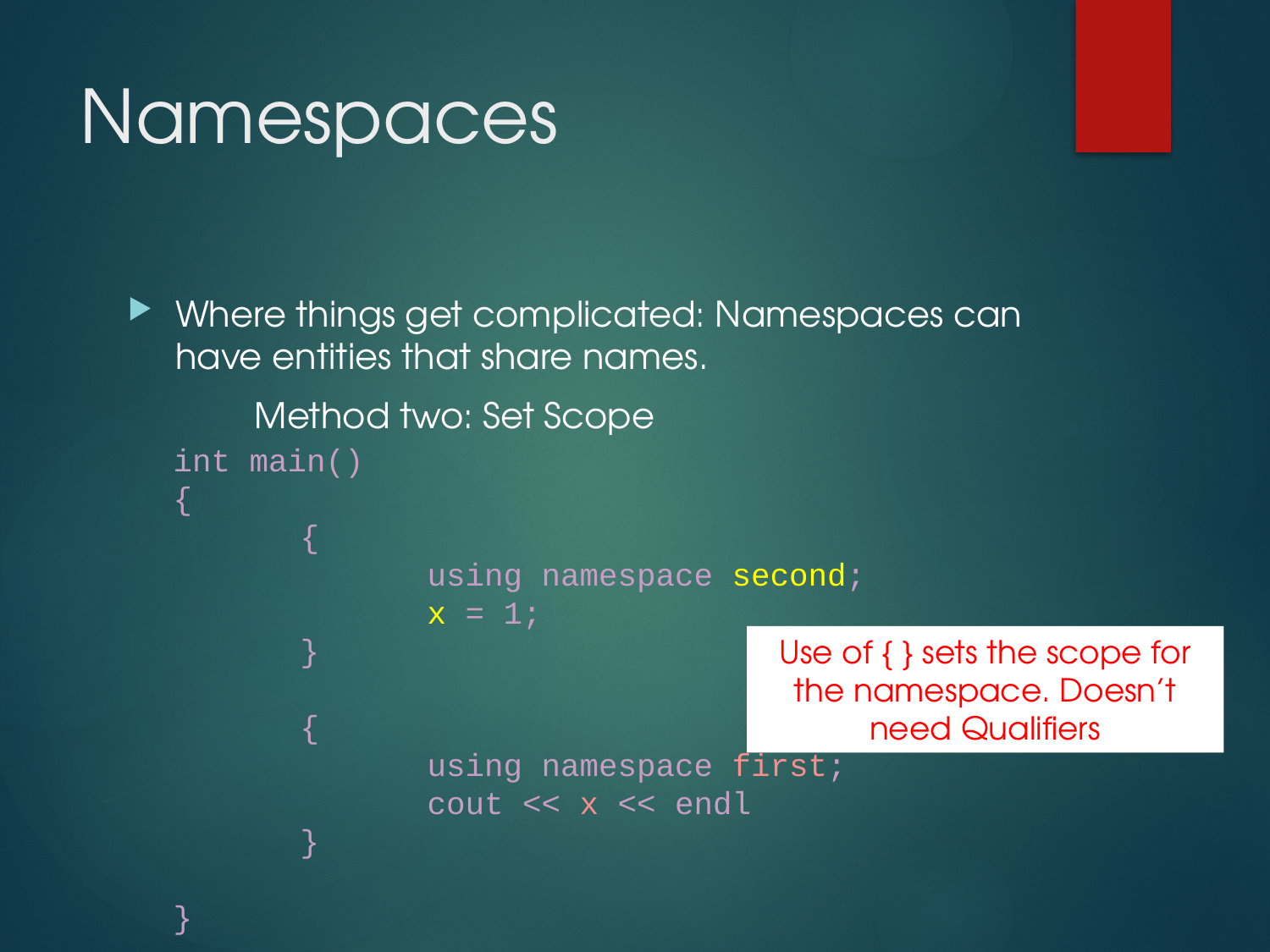

# Namespaces
Where things get complicated: Namespaces can have entities that share names.
	Method two: Set Scope

int main()
{
	{
		using namespace second;
		x = 1;
	}

	{
		using namespace first;
		cout << x << endl
	}

}
Use of { } sets the scope for the namespace. Doesn’t need Qualifiers